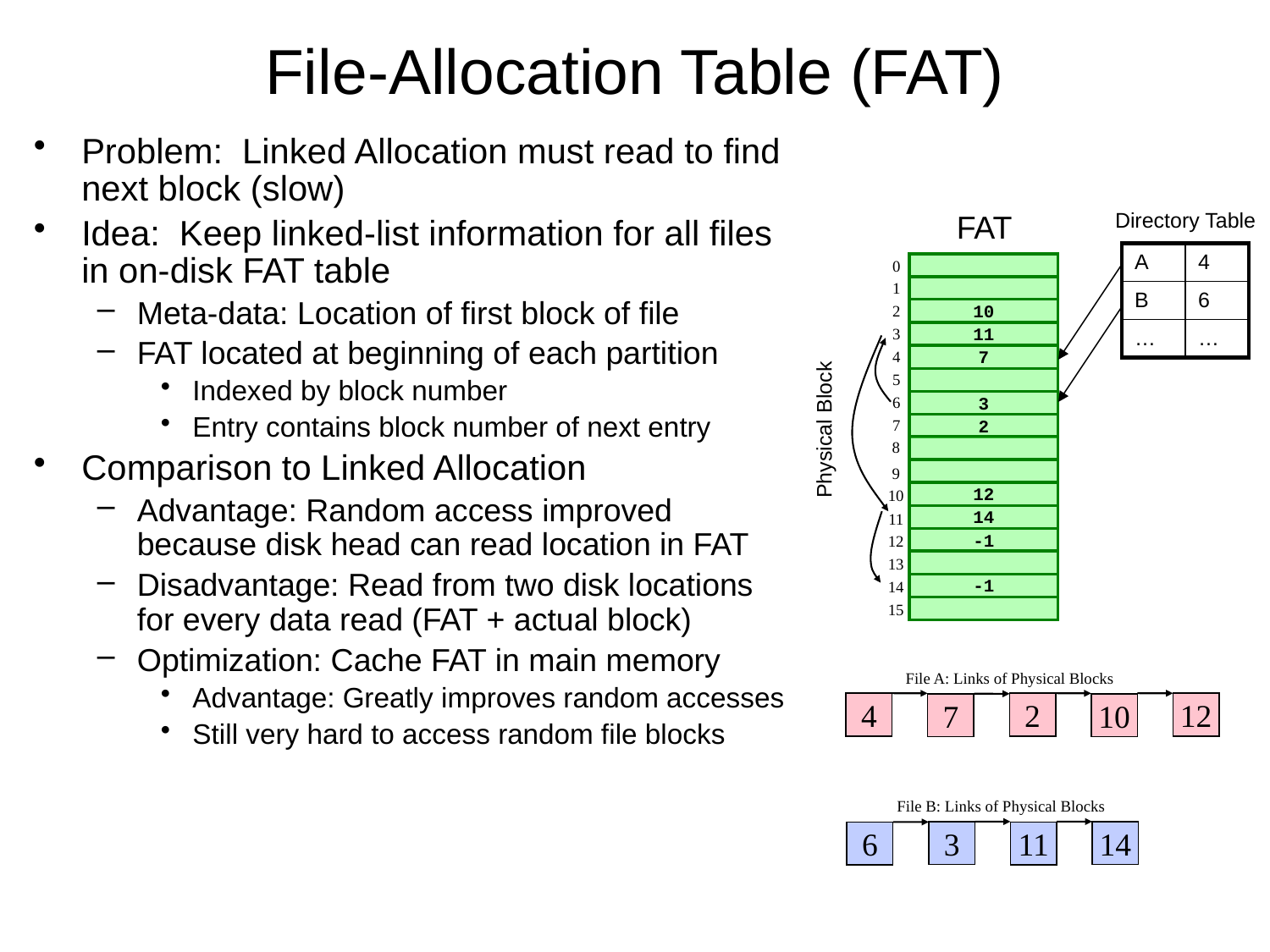

# File-Allocation Table (FAT)
Problem:  Linked Allocation must read to find next block (slow)
Idea:  Keep linked-list information for all files in on-disk FAT table
Meta-data: Location of first block of file
FAT located at beginning of each partition
Indexed by block number
Entry contains block number of next entry
Comparison to Linked Allocation
Advantage: Random access improved because disk head can read location in FAT
Disadvantage: Read from two disk locations for every data read (FAT + actual block)
Optimization: Cache FAT in main memory
Advantage: Greatly improves random accesses
Still very hard to access random file blocks
FAT
Directory Table
| A | 4 |
| --- | --- |
| B | 6 |
| … | … |
0

1

2
10

3
11

4
7
5

6
3
7
Physical Block
2
8

9

10
12
11
14

12
-1
13

14
-1
15

File A: Links of Physical Blocks
4

2

12
7

10
File B: Links of Physical Blocks
3

14
6

11